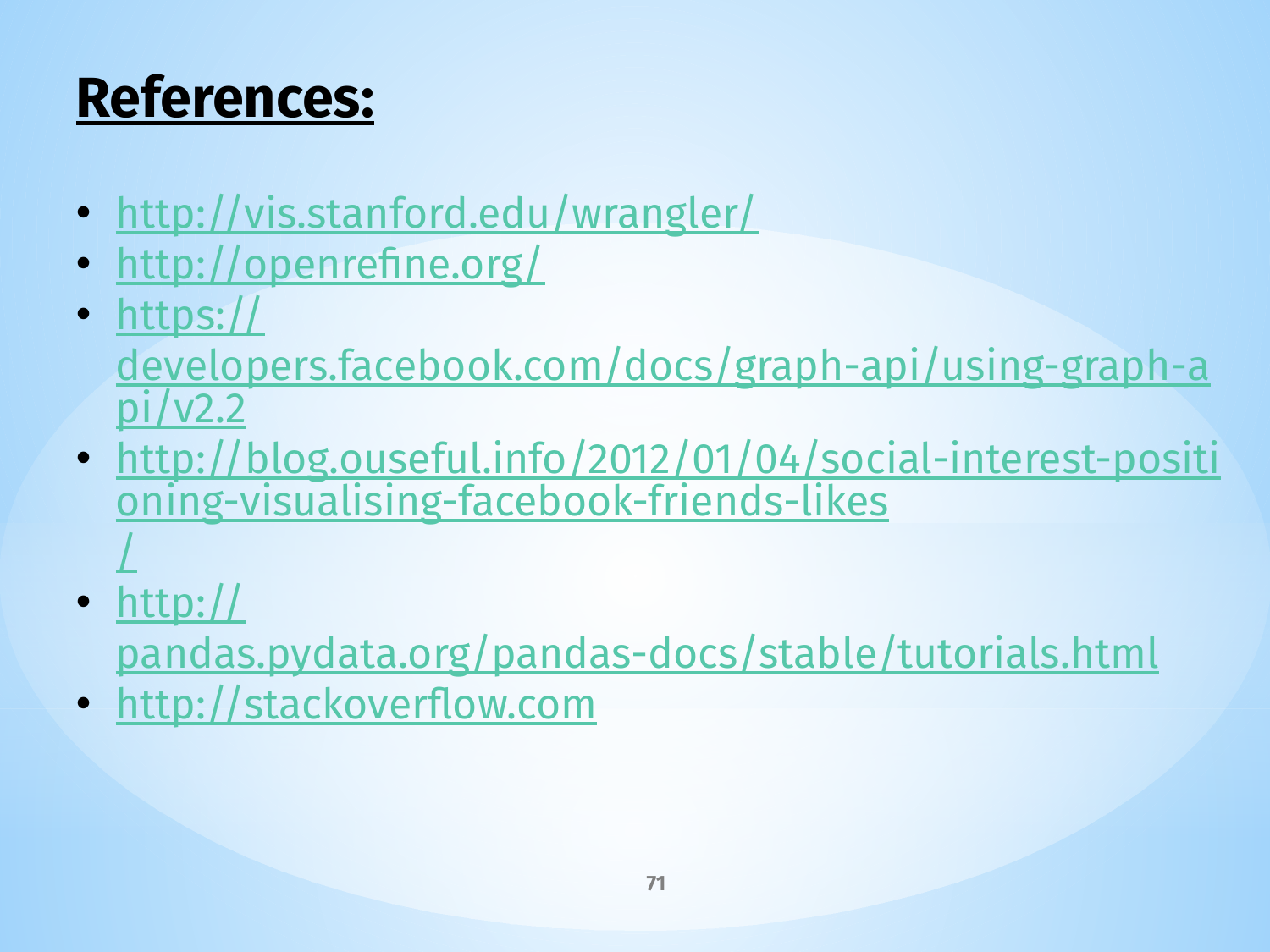

References:
http://vis.stanford.edu/wrangler/
http://openrefine.org/
https://developers.facebook.com/docs/graph-api/using-graph-api/v2.2
http://blog.ouseful.info/2012/01/04/social-interest-positioning-visualising-facebook-friends-likes/
http://pandas.pydata.org/pandas-docs/stable/tutorials.html
http://stackoverflow.com
71